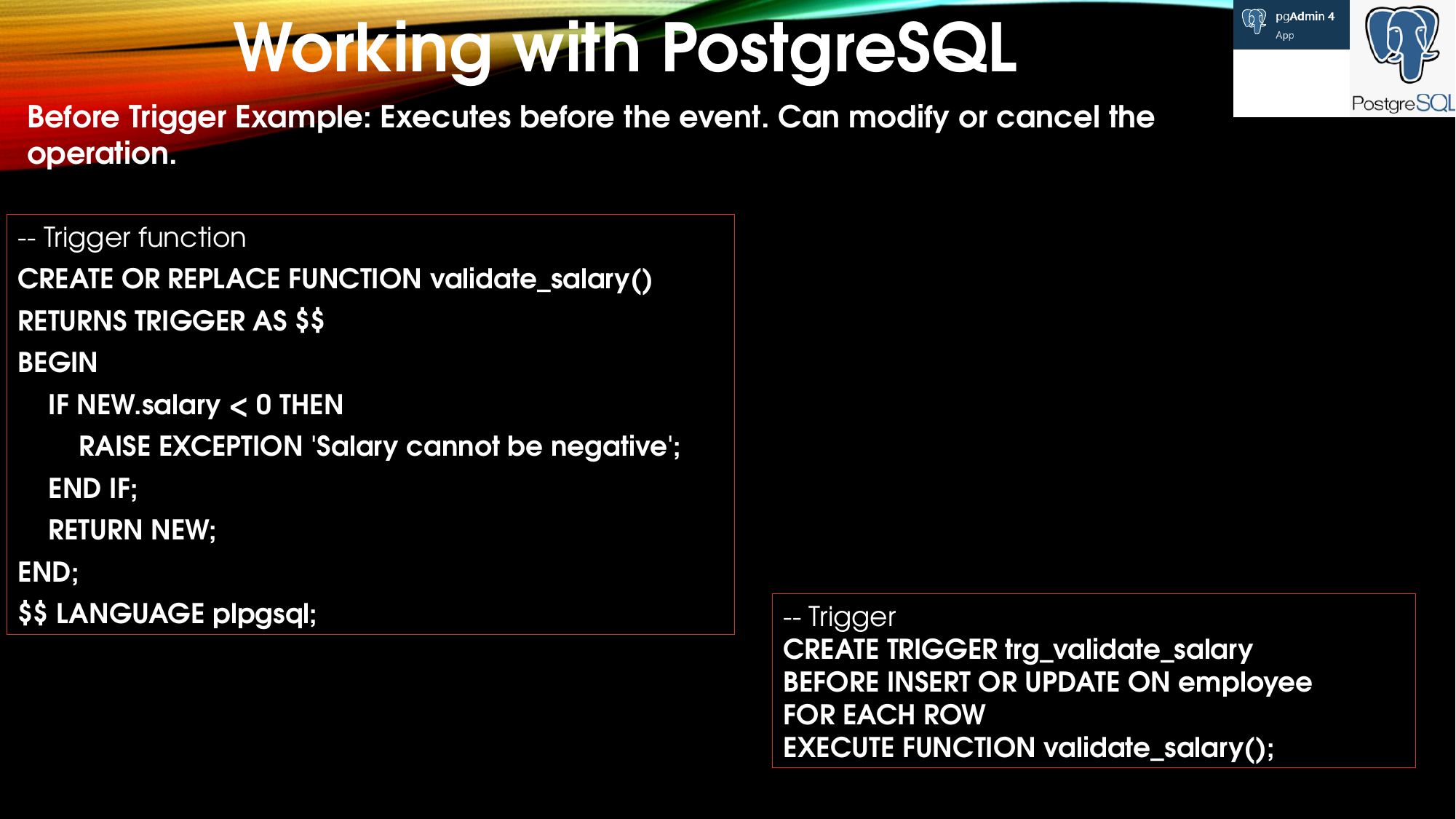

Working with PostgreSQL
Before Trigger Example: Executes before the event. Can modify or cancel the operation.
-- Trigger function
CREATE OR REPLACE FUNCTION validate_salary()
RETURNS TRIGGER AS $$
BEGIN
    IF NEW.salary < 0 THEN
        RAISE EXCEPTION 'Salary cannot be negative';
    END IF;
    RETURN NEW;
END;
$$ LANGUAGE plpgsql;
-- Trigger
CREATE TRIGGER trg_validate_salary
BEFORE INSERT OR UPDATE ON employee
FOR EACH ROW
EXECUTE FUNCTION validate_salary();